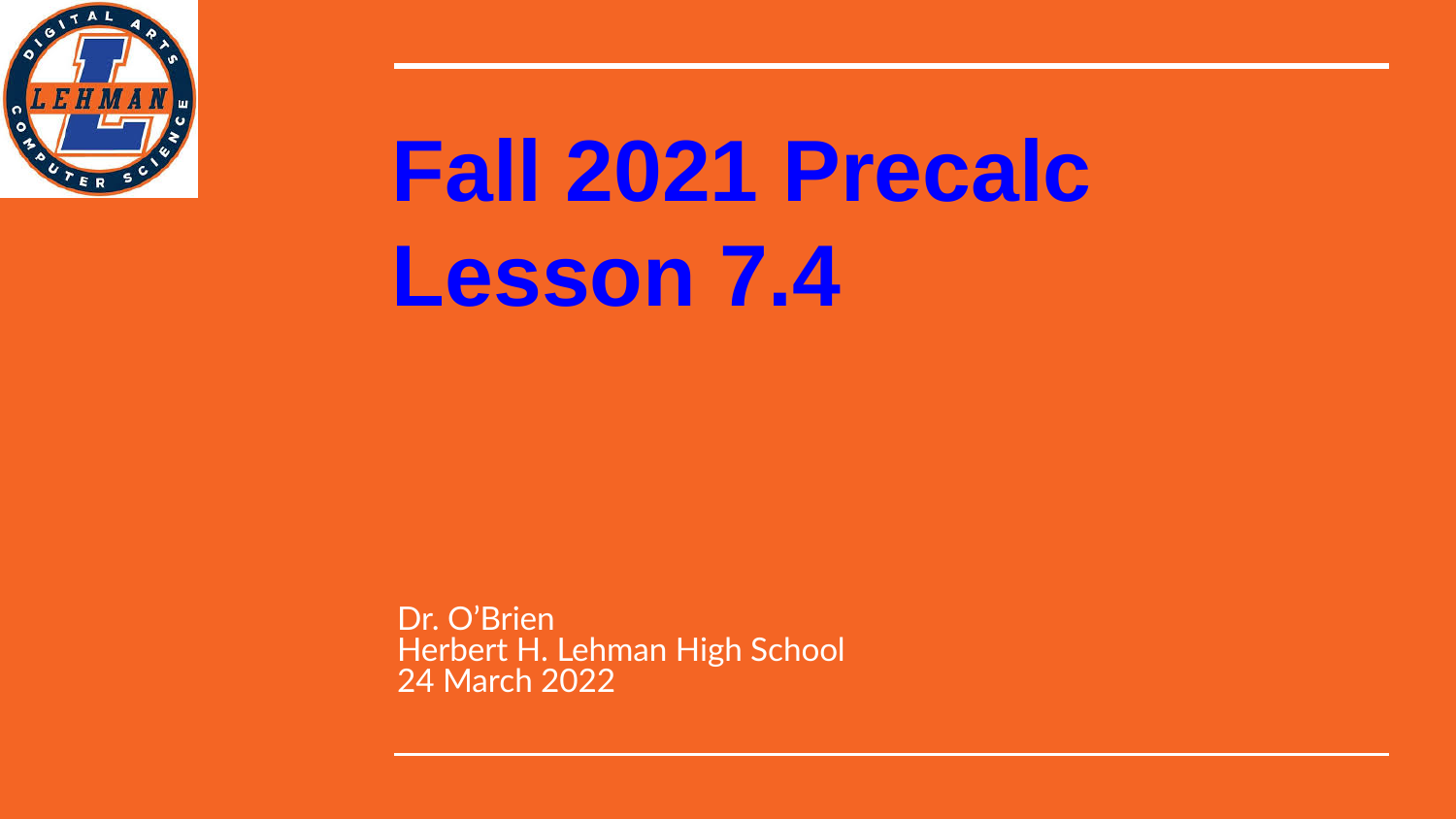

# Fall 2021 Precalc
Lesson 7.4
Dr. O’Brien
Herbert H. Lehman High School
24 March 2022